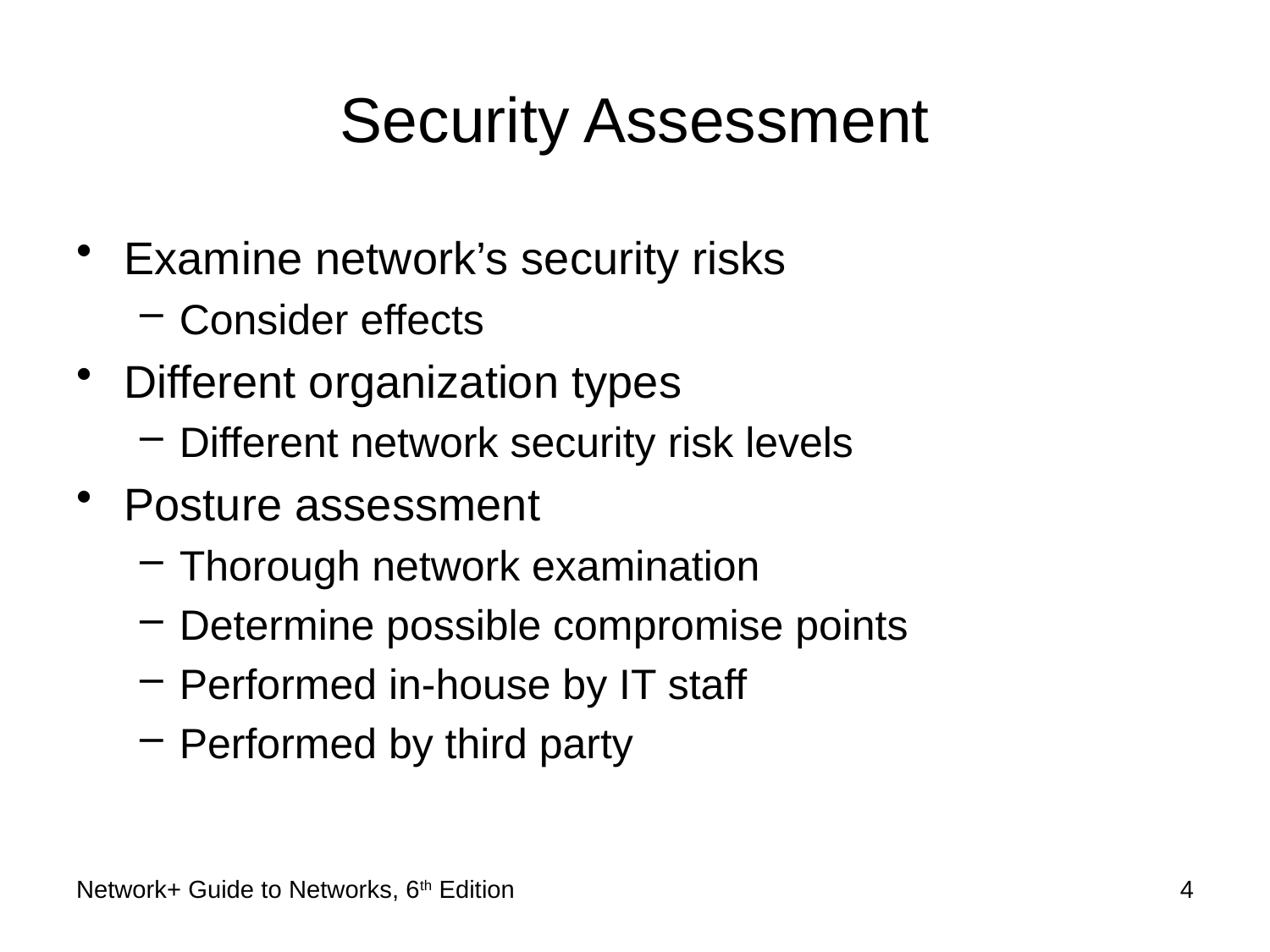

# Security Assessment
Examine network’s security risks
Consider effects
Different organization types
Different network security risk levels
Posture assessment
Thorough network examination
Determine possible compromise points
Performed in-house by IT staff
Performed by third party
Network+ Guide to Networks, 6th Edition
4